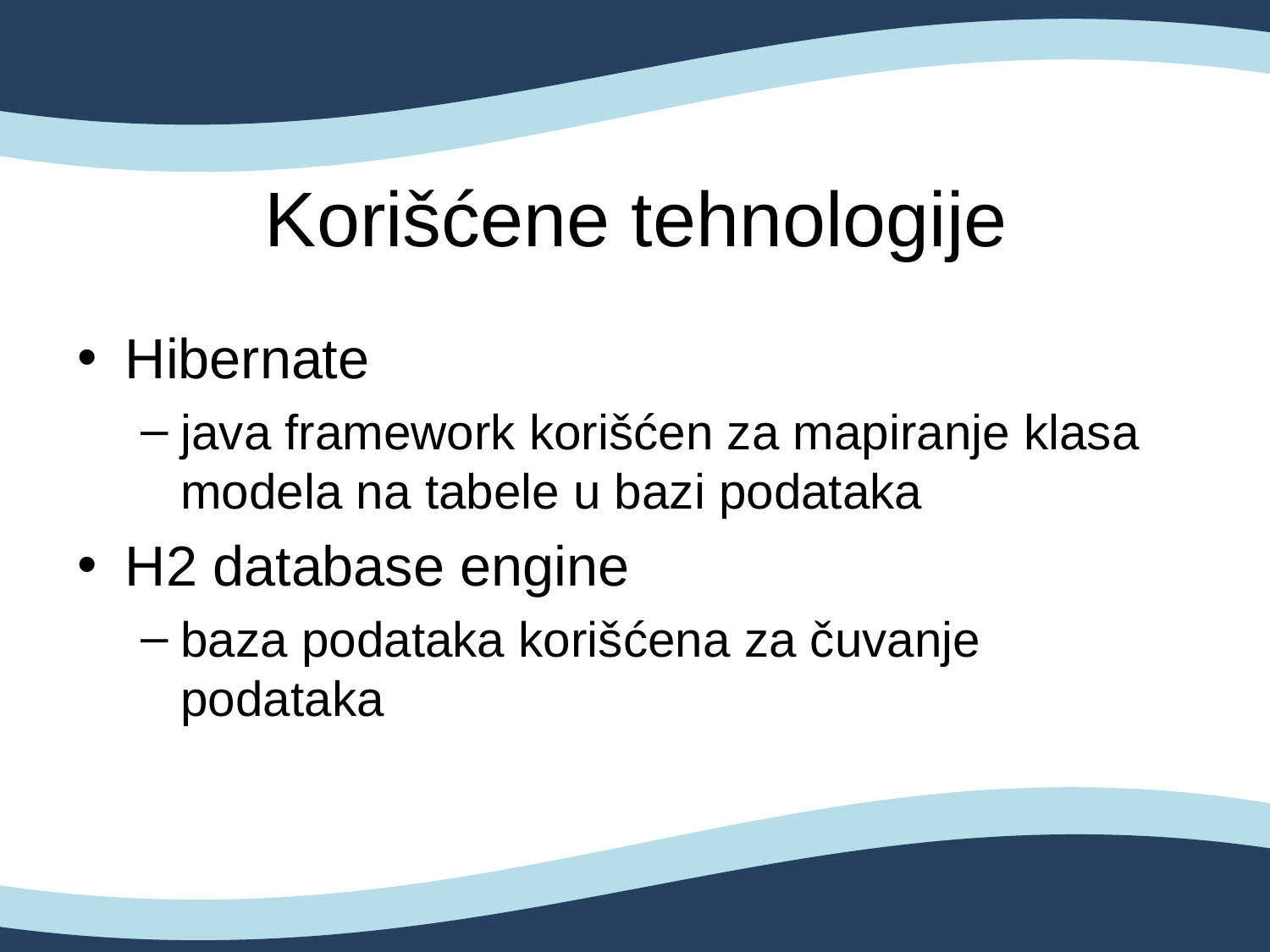

# Korišćene tehnologije
Hibernate
java framework korišćen za mapiranje klasa modela na tabele u bazi podataka
H2 database engine
baza podataka korišćena za čuvanje podataka